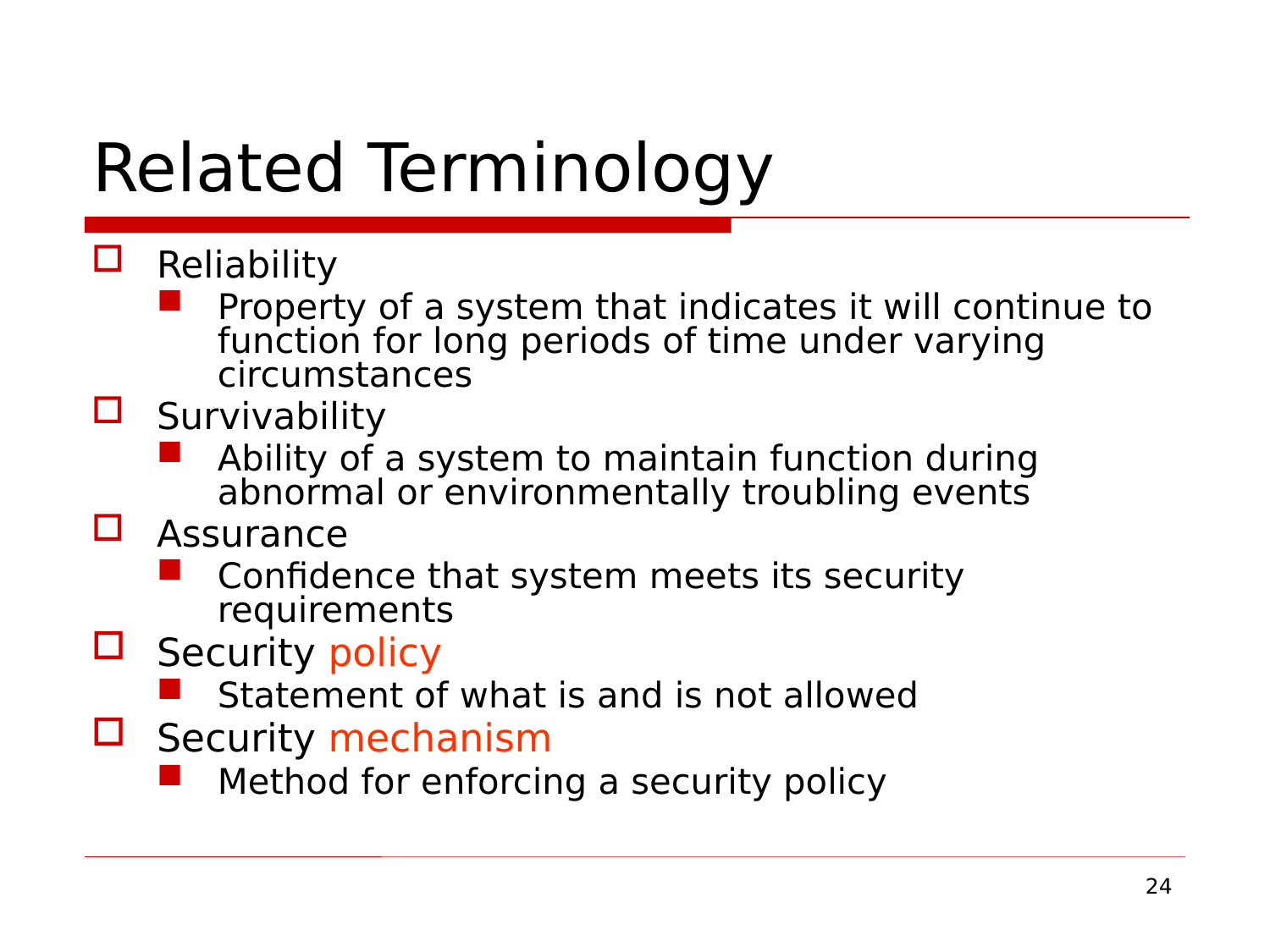

# Related Terminology
Reliability
Property of a system that indicates it will continue to function for long periods of time under varying circumstances
Survivability
Ability of a system to maintain function during abnormal or environmentally troubling events
Assurance
Confidence that system meets its security requirements
Security policy
Statement of what is and is not allowed
Security mechanism
Method for enforcing a security policy
24